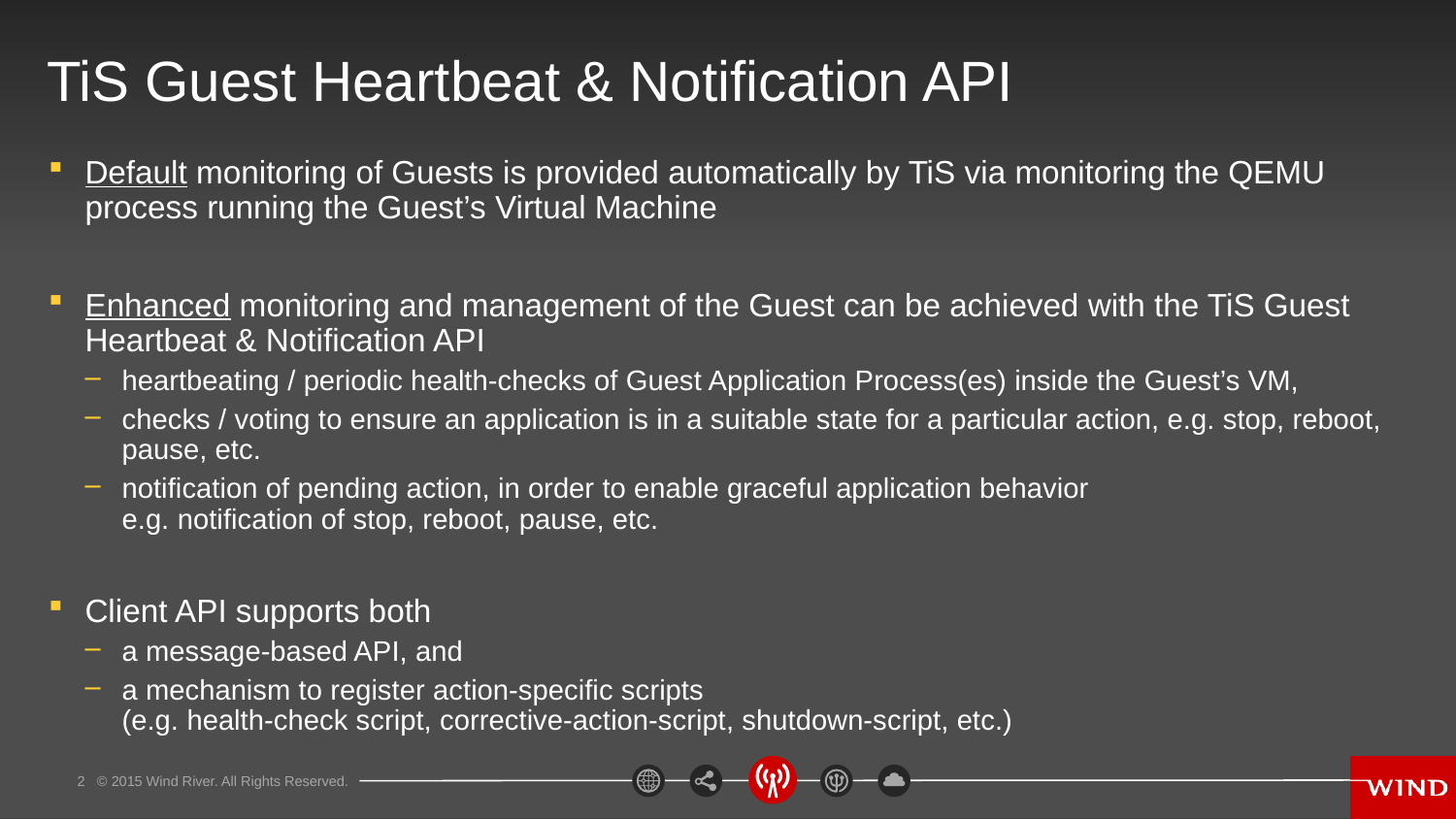

# TiS Guest Heartbeat & Notification API
Default monitoring of Guests is provided automatically by TiS via monitoring the QEMU process running the Guest’s Virtual Machine
Enhanced monitoring and management of the Guest can be achieved with the TiS Guest Heartbeat & Notification API
heartbeating / periodic health-checks of Guest Application Process(es) inside the Guest’s VM,
checks / voting to ensure an application is in a suitable state for a particular action, e.g. stop, reboot, pause, etc.
notification of pending action, in order to enable graceful application behavior
e.g. notification of stop, reboot, pause, etc.
Client API supports both
a message-based API, and
a mechanism to register action-specific scripts
(e.g. health-check script, corrective-action-script, shutdown-script, etc.)